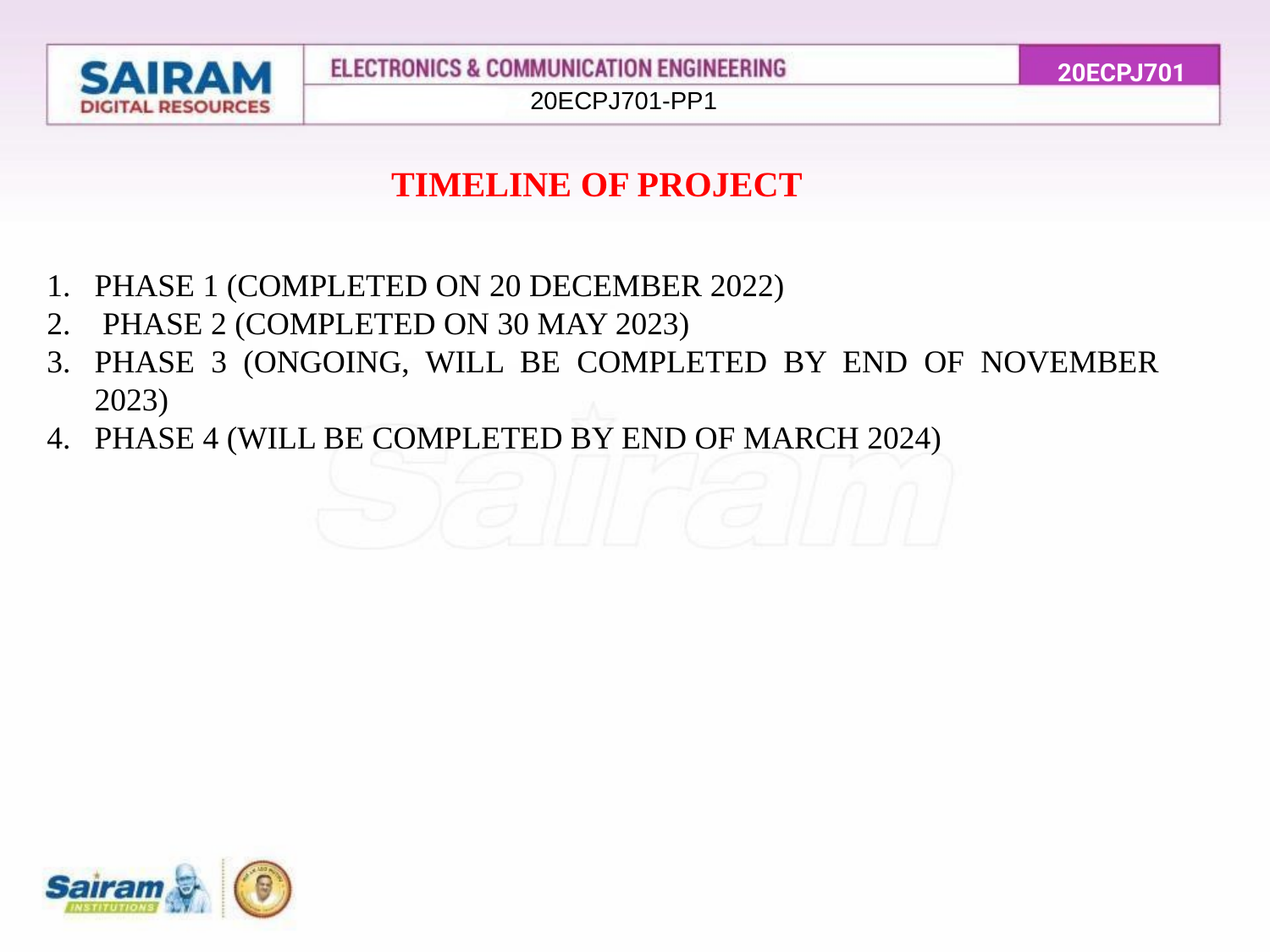

20ECPJ701
220ECPJ701-PP1

TIMELINE OF PROJECT
PHASE 1 (COMPLETED ON 20 DECEMBER 2022)
 PHASE 2 (COMPLETED ON 30 MAY 2023)
PHASE 3 (ONGOING, WILL BE COMPLETED BY END OF NOVEMBER 2023)
PHASE 4 (WILL BE COMPLETED BY END OF MARCH 2024)

2